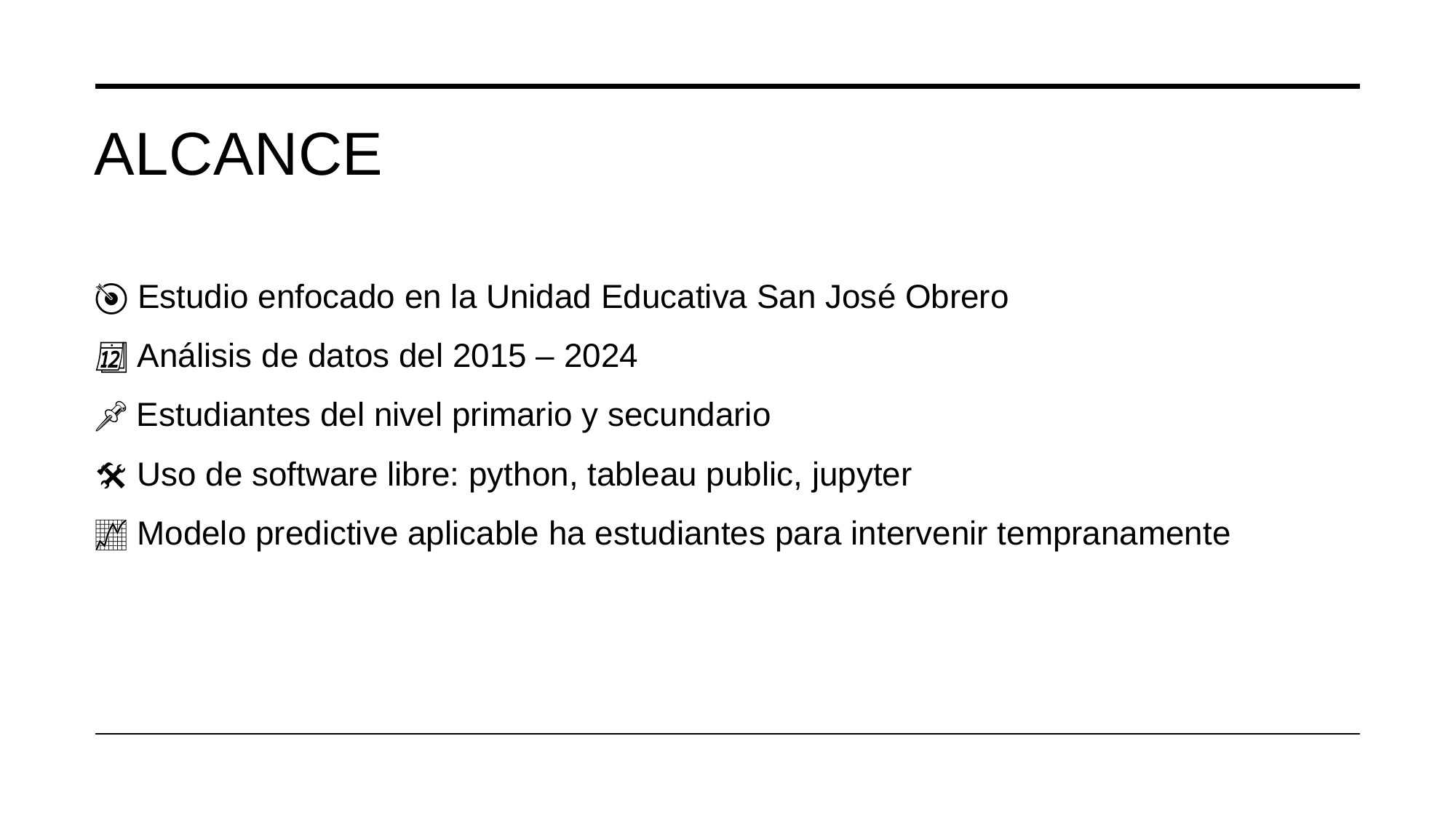

# alcance
🎯 Estudio enfocado en la Unidad Educativa San José Obrero
📆 Análisis de datos del 2015 – 2024
📌 Estudiantes del nivel primario y secundario
🛠 Uso de software libre: python, tableau public, jupyter
📈 Modelo predictive aplicable ha estudiantes para intervenir tempranamente